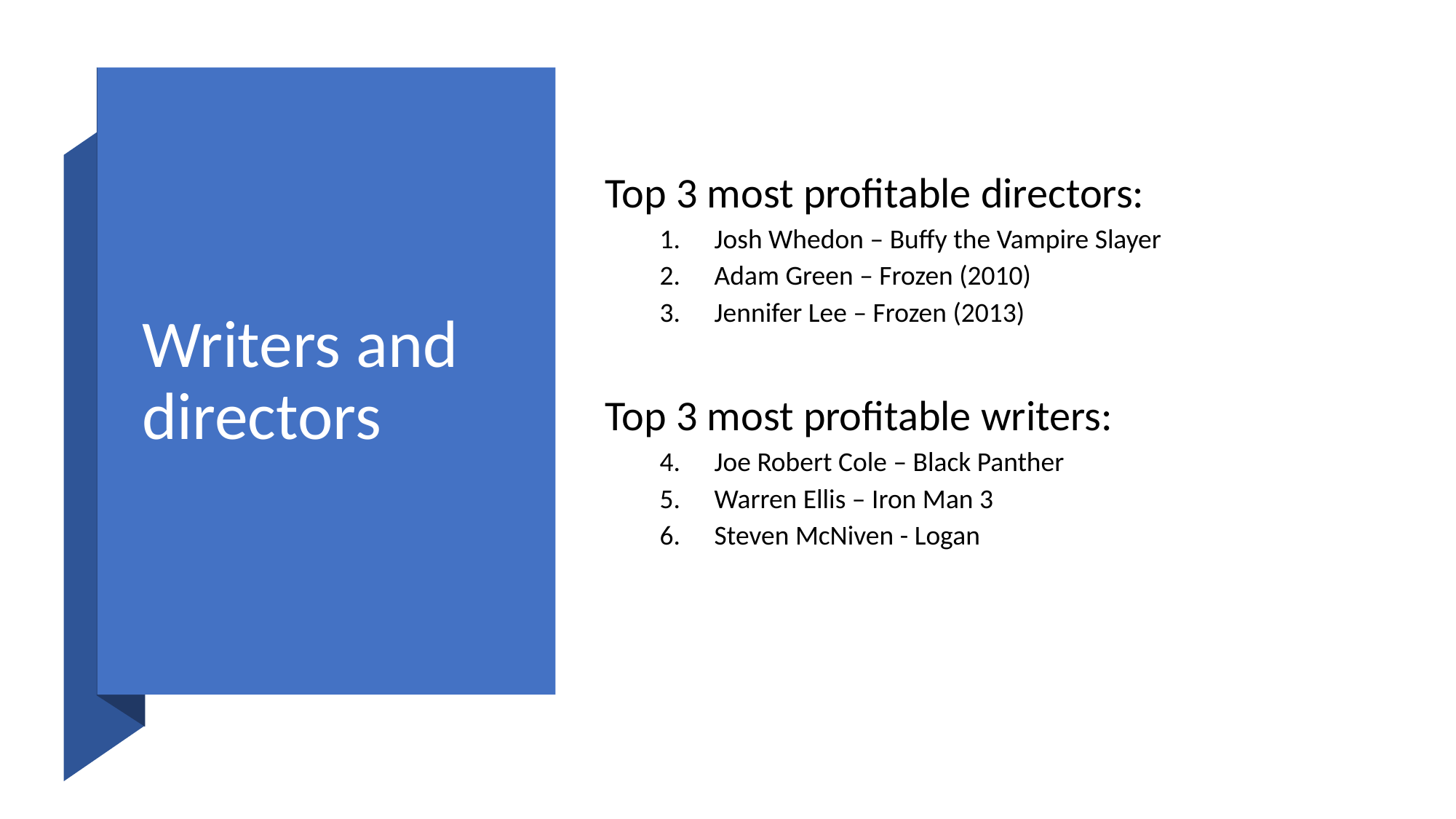

# Writers and directors
Top 3 most profitable directors:
Josh Whedon – Buffy the Vampire Slayer
Adam Green – Frozen (2010)
Jennifer Lee – Frozen (2013)

Top 3 most profitable writers:
Joe Robert Cole – Black Panther
Warren Ellis – Iron Man 3
Steven McNiven - Logan